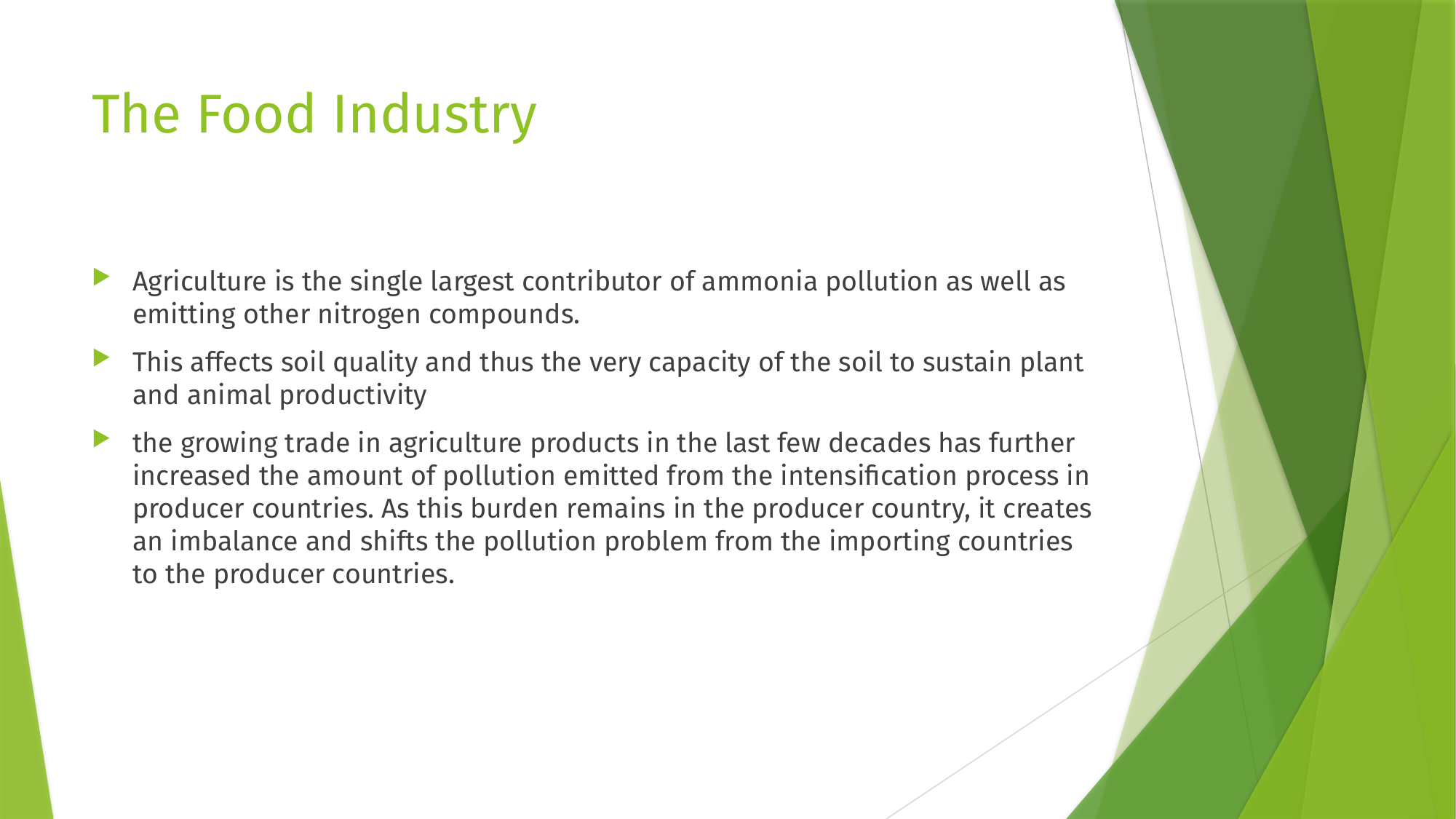

# The Food Industry
Agriculture is the single largest contributor of ammonia pollution as well as emitting other nitrogen compounds.
This affects soil quality and thus the very capacity of the soil to sustain plant and animal productivity
the growing trade in agriculture products in the last few decades has further increased the amount of pollution emitted from the intensification process in producer countries. As this burden remains in the producer country, it creates an imbalance and shifts the pollution problem from the importing countries to the producer countries.